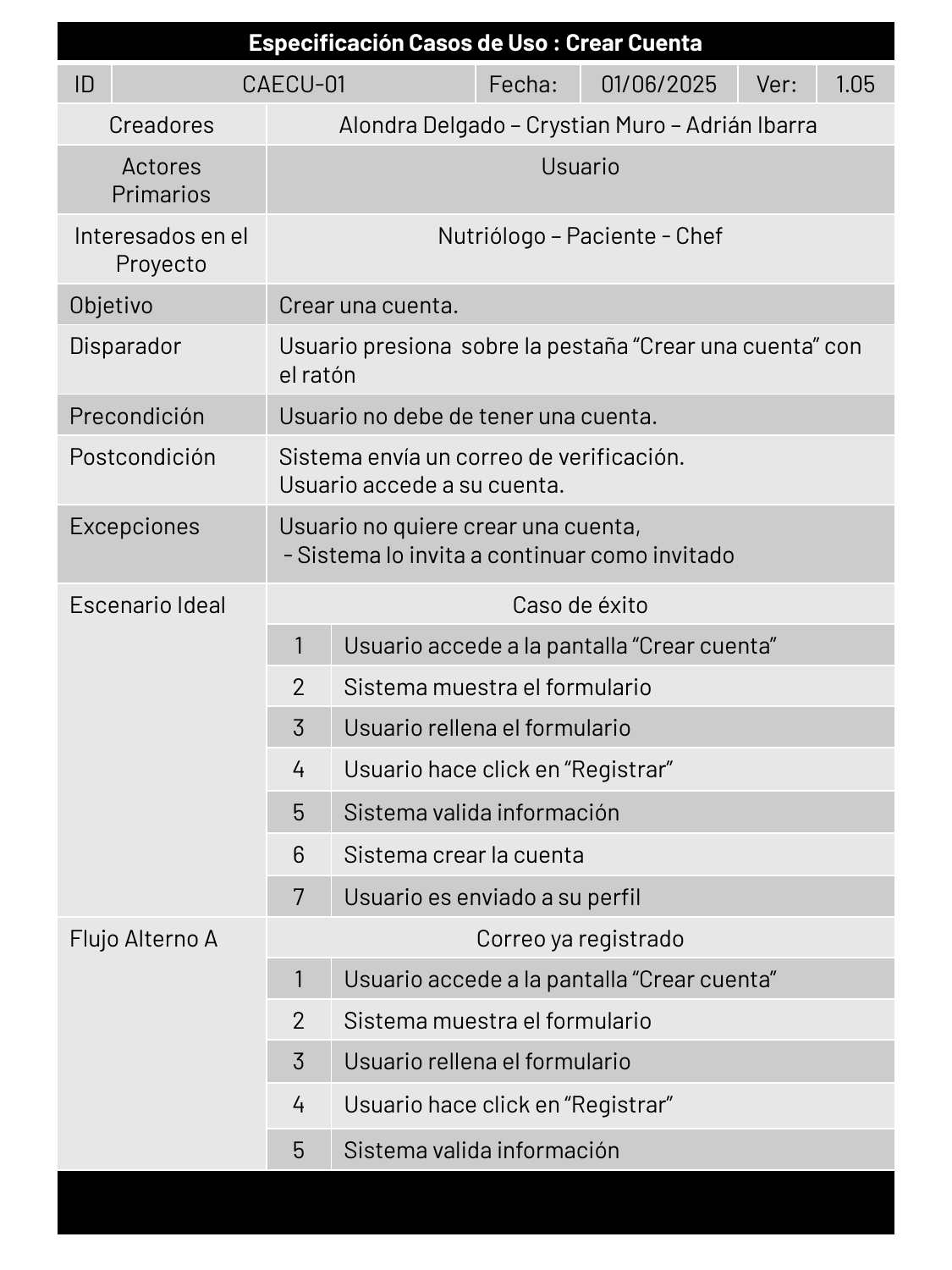

| Especificación Casos de Uso : Crear Cuenta |  |  |  |  |  |  |  |
| --- | --- | --- | --- | --- | --- | --- | --- |
| ID | CAECU-01 |  |  | Fecha: | 01/06/2025 | Ver: | 1.05 |
| Creadores |  | Alondra Delgado – Crystian Muro – Adrián Ibarra |  |  |  |  |  |
| Actores Primarios |  | Usuario |  |  |  |  |  |
| Interesados en el Proyecto |  | Nutriólogo – Paciente - Chef |  |  |  |  |  |
| Objetivo |  | Crear una cuenta. |  |  |  |  |  |
| Disparador |  | Usuario presiona sobre la pestaña “Crear una cuenta” con el ratón |  |  |  |  |  |
| Precondición |  | Usuario no debe de tener una cuenta. |  |  |  |  |  |
| Postcondición |  | Sistema envía un correo de verificación. Usuario accede a su cuenta. |  |  |  |  |  |
| Excepciones |  | Usuario no quiere crear una cuenta, - Sistema lo invita a continuar como invitado |  |  |  |  |  |
| Escenario Ideal |  | Caso de éxito |  |  |  |  |  |
|  |  | 1 | Usuario accede a la pantalla “Crear cuenta” |  |  |  |  |
|  |  | 2 | Sistema muestra el formulario |  |  |  |  |
|  |  | 3 | Usuario rellena el formulario |  |  |  |  |
|  |  | 4 | Usuario hace click en “Registrar” |  |  |  |  |
|  |  | 5 | Sistema valida información |  |  |  |  |
|  |  | 6 | Sistema crear la cuenta |  |  |  |  |
|  |  | 7 | Usuario es enviado a su perfil |  |  |  |  |
| Flujo Alterno A |  | Correo ya registrado |  |  |  |  |  |
|  |  | 1 | Usuario accede a la pantalla “Crear cuenta” |  |  |  |  |
|  |  | 2 | Sistema muestra el formulario |  |  |  |  |
|  |  | 3 | Usuario rellena el formulario |  |  |  |  |
|  |  | 4 | Usuario hace click en “Registrar” |  |  |  |  |
|  |  | 5 | Sistema valida información |  |  |  |  |
|  |  |  |  |  |  |  |  |